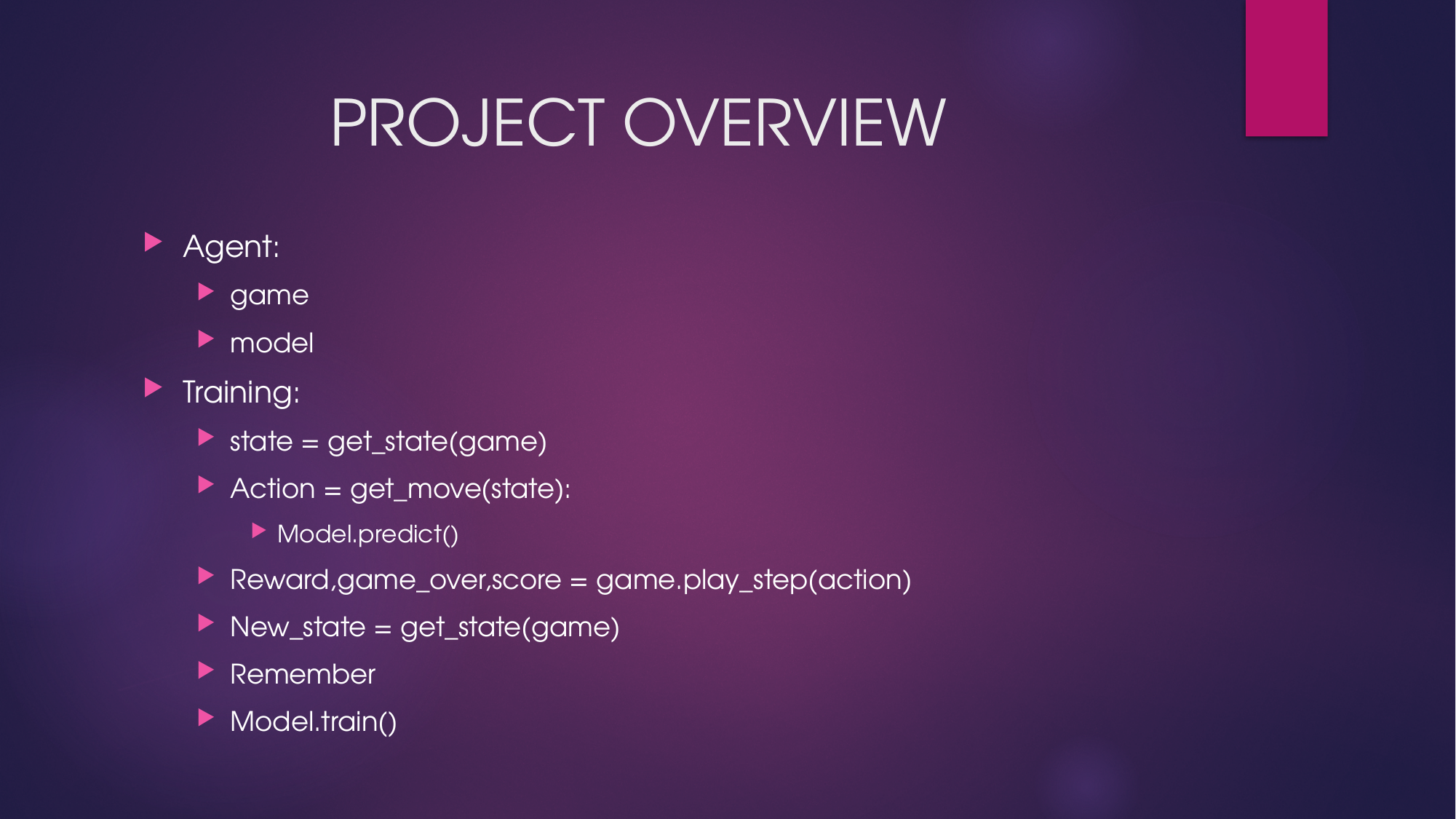

# PROJECT OVERVIEW
Agent:
game
model
Training:
state = get_state(game)
Action = get_move(state):
Model.predict()
Reward,game_over,score = game.play_step(action)
New_state = get_state(game)
Remember
Model.train()